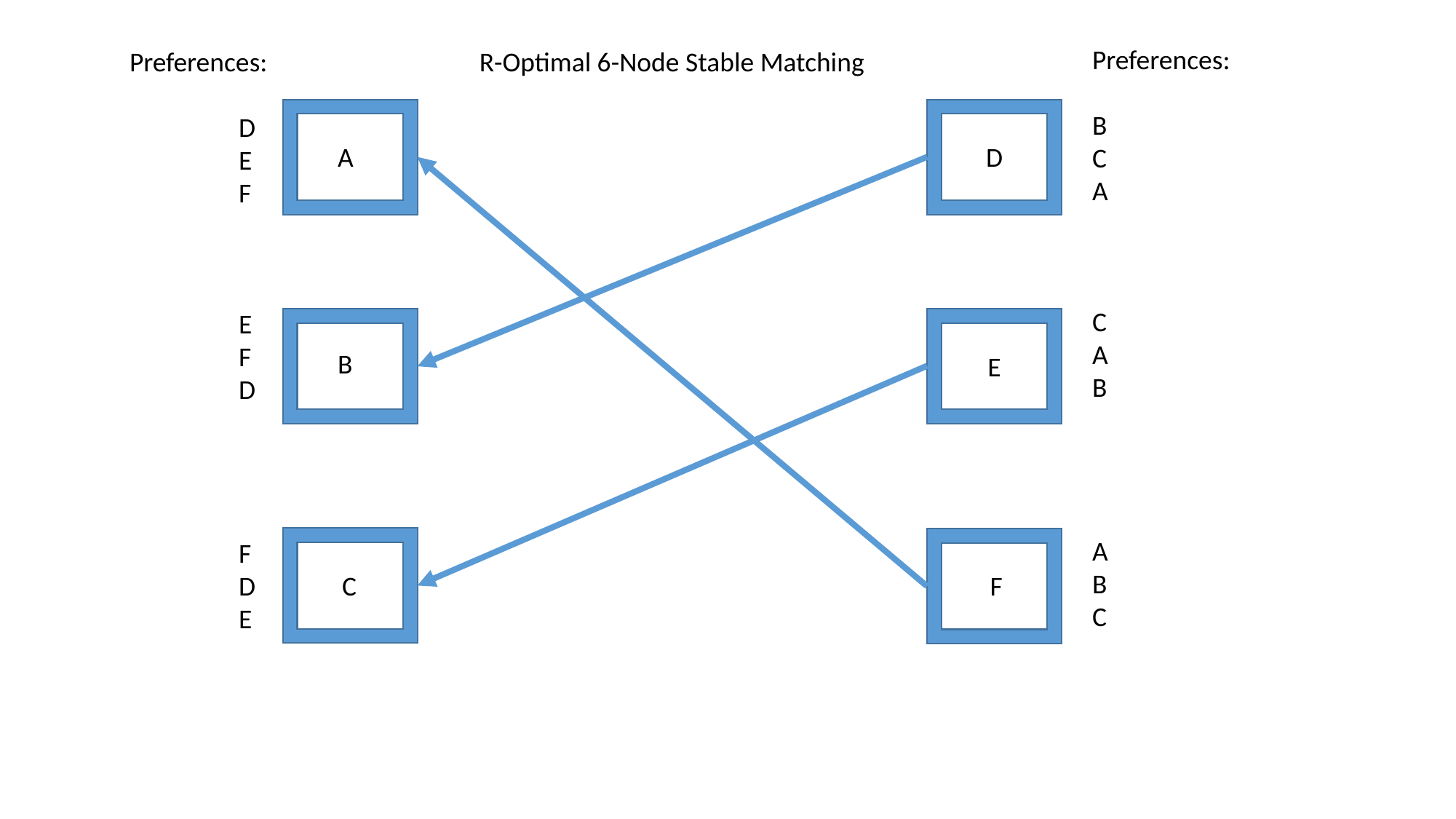

Preferences:

B
C
A

C
A
B

A
B
C
Preferences:

	D
	E
	F

	E
	F
	D

	F
	D
	E
R-Optimal 6-Node Stable Matching

A
D

B
E

C
F